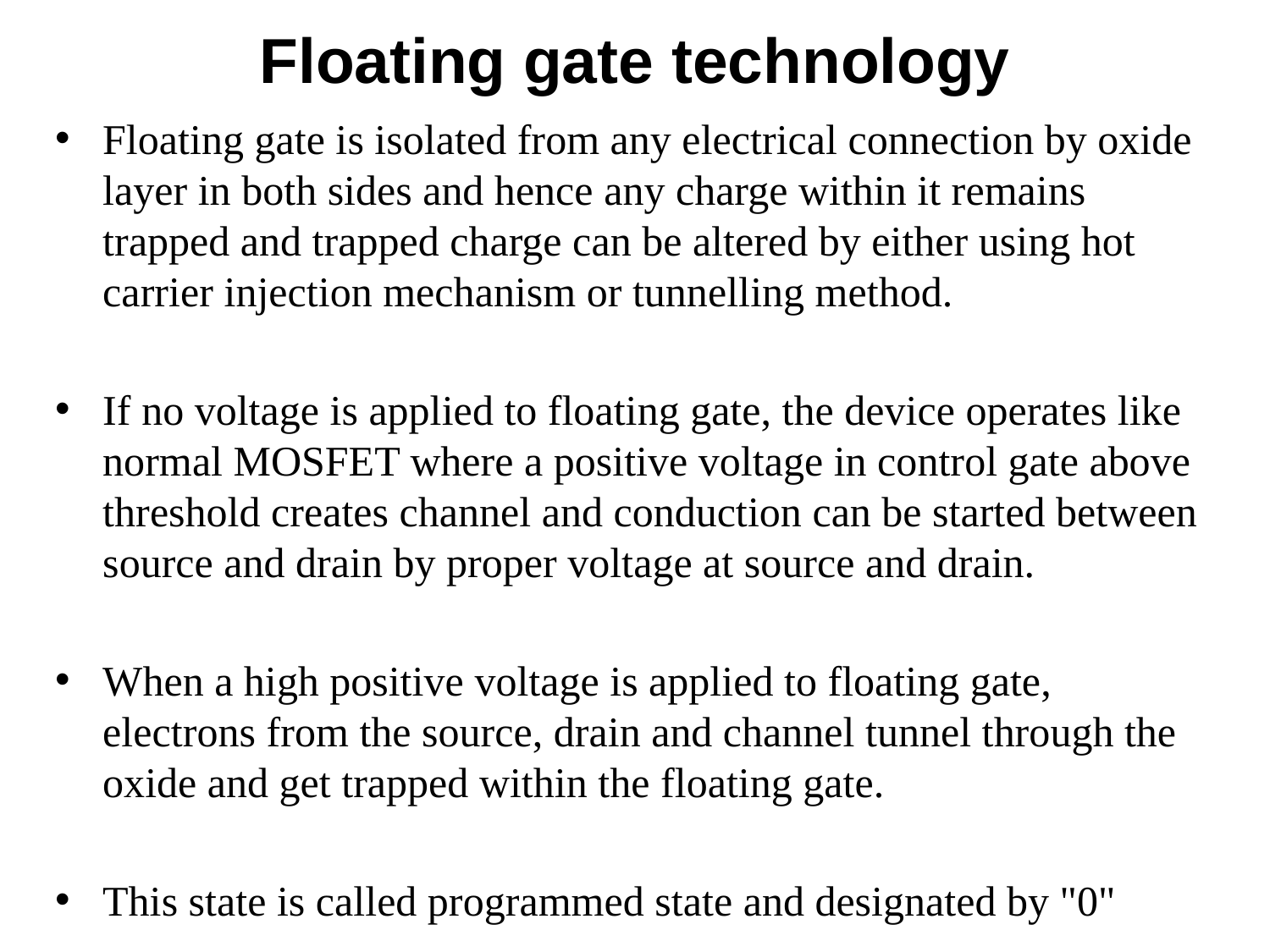

# Floating gate technology
Floating gate is isolated from any electrical connection by oxide layer in both sides and hence any charge within it remains trapped and trapped charge can be altered by either using hot carrier injection mechanism or tunnelling method.

If no voltage is applied to floating gate, the device operates like normal MOSFET where a positive voltage in control gate above threshold creates channel and conduction can be started between source and drain by proper voltage at source and drain.

When a high positive voltage is applied to floating gate, electrons from the source, drain and channel tunnel through the oxide and get trapped within the floating gate.

This state is called programmed state and designated by "0"